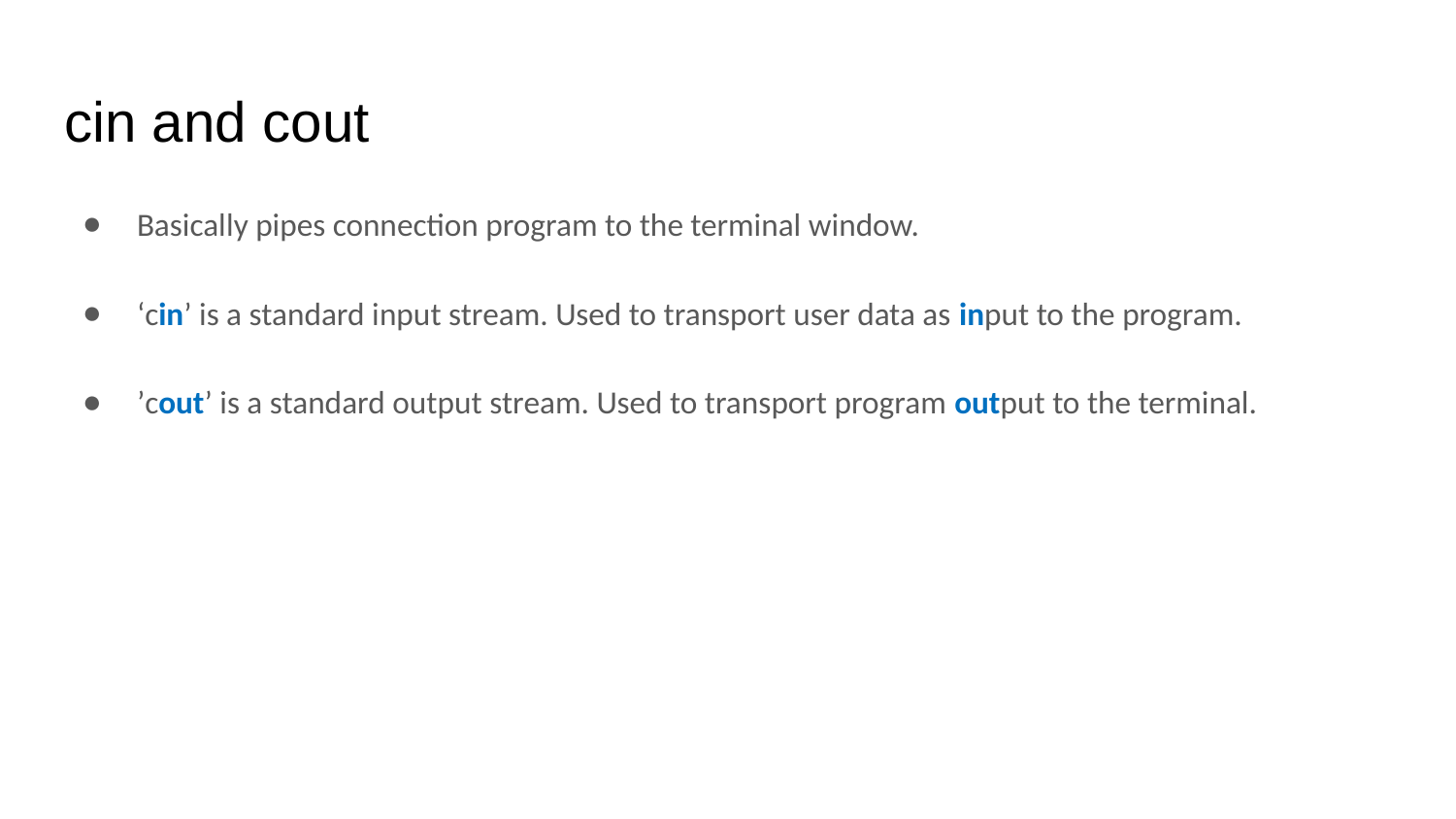

# cin and cout
Basically pipes connection program to the terminal window.

‘cin’ is a standard input stream. Used to transport user data as input to the program.

’cout’ is a standard output stream. Used to transport program output to the terminal.